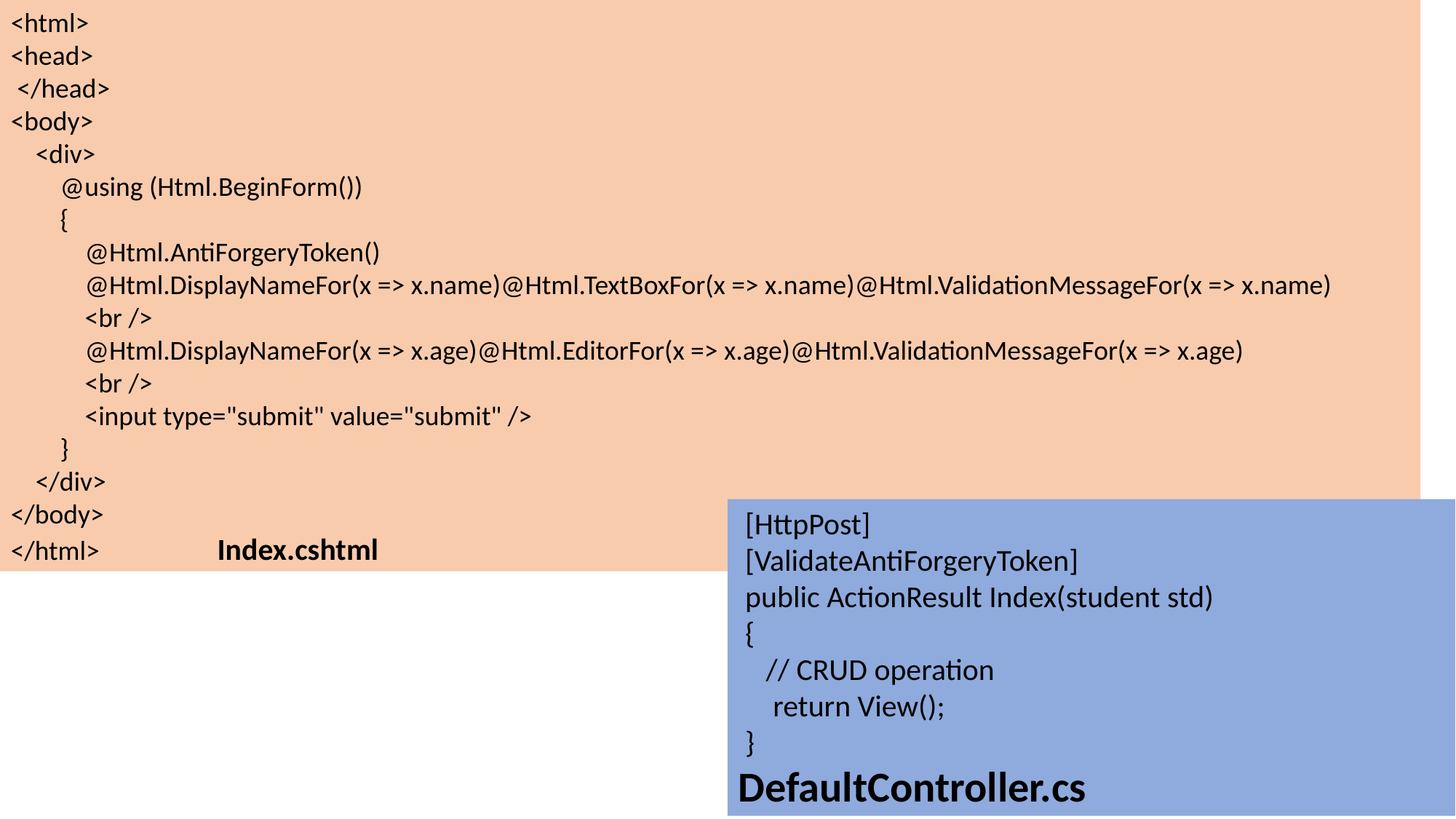

<html>
<head>
 </head>
<body>
    <div>
        @using (Html.BeginForm())
        {
            @Html.AntiForgeryToken()
            @Html.DisplayNameFor(x => x.name)@Html.TextBoxFor(x => x.name)@Html.ValidationMessageFor(x => x.name)
            <br />
            @Html.DisplayNameFor(x => x.age)@Html.EditorFor(x => x.age)@Html.ValidationMessageFor(x => x.age)
            <br />
            <input type="submit" value="submit" />
        }
    </div>
</body>
</html>                   Index.cshtml
 [HttpPost]
 [ValidateAntiForgeryToken]
 public ActionResult Index(student std)
 {
    // CRUD operation
     return View();
 }
DefaultController.cs